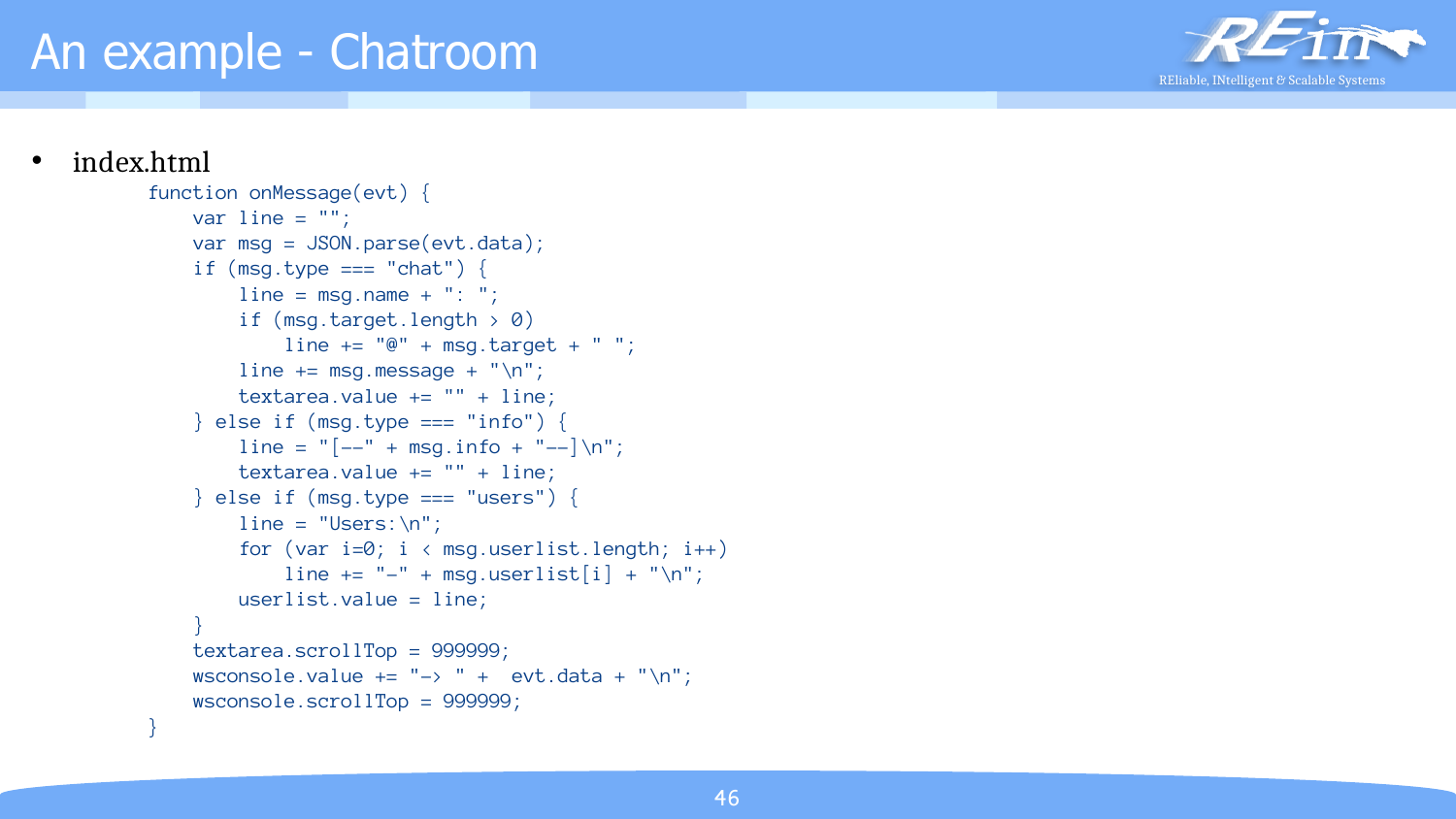

# An example - Chatroom
index.html
      function onMessage(evt) {
          var line = "";
          var msg = JSON.parse(evt.data);
          if (msg.type === "chat") {
              line = msg.name + ": ";
              if (msg.target.length > 0)
                  line += "@" + msg.target + " ";
              line += msg.message + "\n";
              textarea.value += "" + line;
          } else if (msg.type === "info") {
              line = "[--" + msg.info + "--]\n";
              textarea.value += "" + line;
          } else if (msg.type === "users") {
              line = "Users:\n";
              for (var i=0; i < msg.userlist.length; i++)
                  line += "-" + msg.userlist[i] + "\n";
              userlist.value = line;
          }
          textarea.scrollTop = 999999;
          wsconsole.value += "-> " +  evt.data + "\n";
          wsconsole.scrollTop = 999999;
      }

46